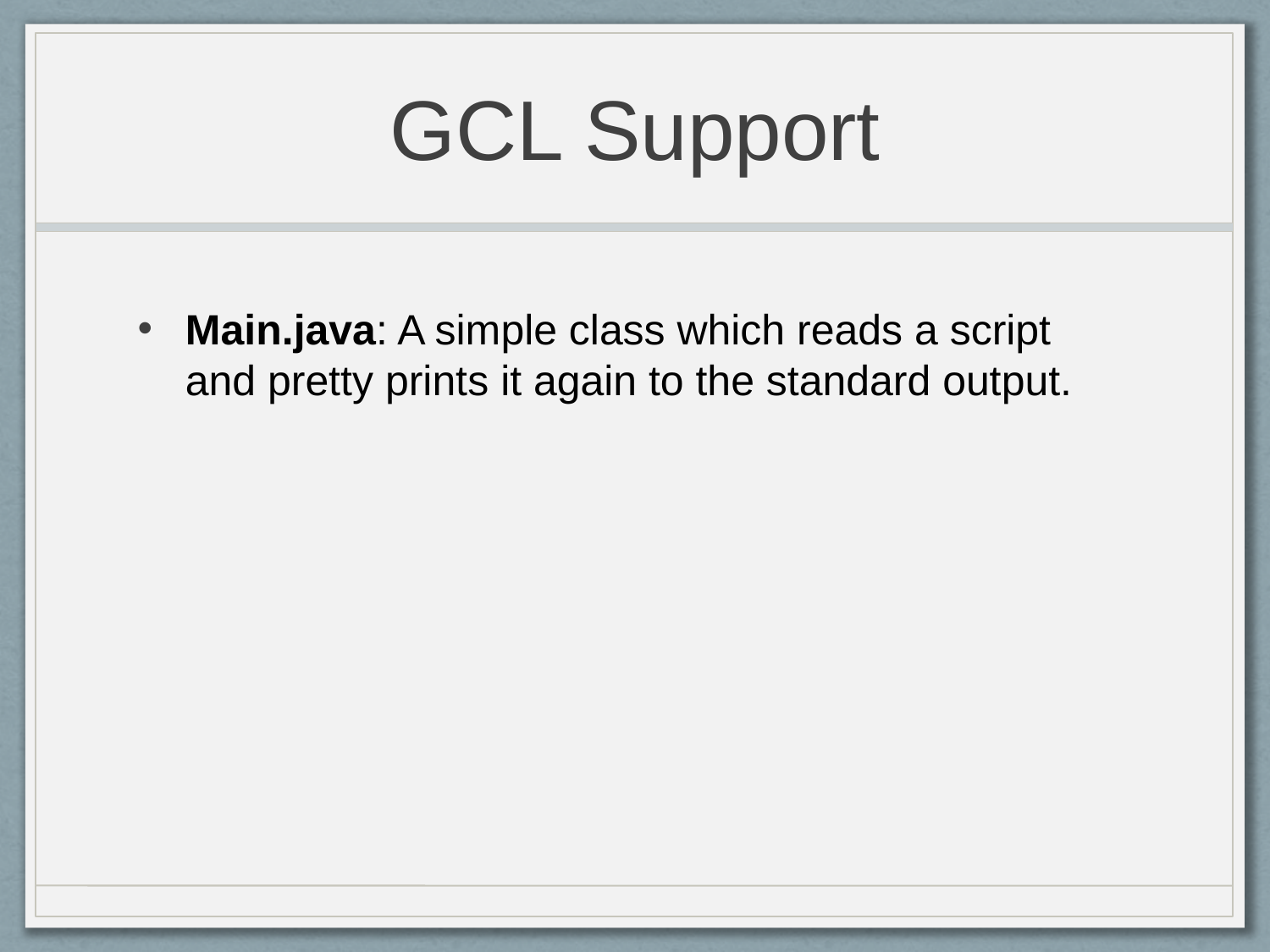

# GCL Support
Main.java: A simple class which reads a script and pretty prints it again to the standard output.